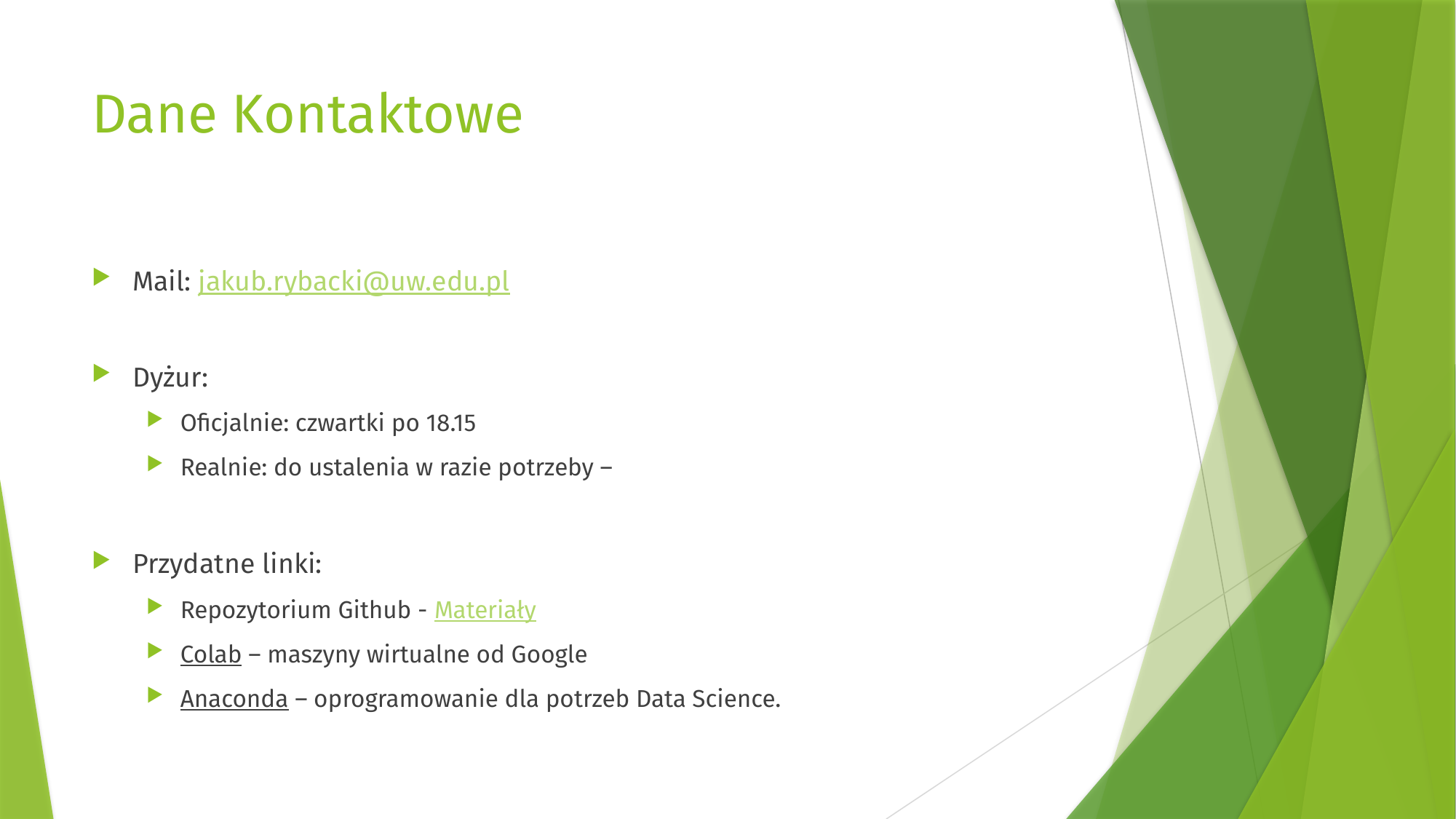

# Dane Kontaktowe
Mail: jakub.rybacki@uw.edu.pl

Dyżur:
Oficjalnie: czwartki po 18.15
Realnie: do ustalenia w razie potrzeby –

Przydatne linki:
Repozytorium Github - Materiały
Colab – maszyny wirtualne od Google
Anaconda – oprogramowanie dla potrzeb Data Science.